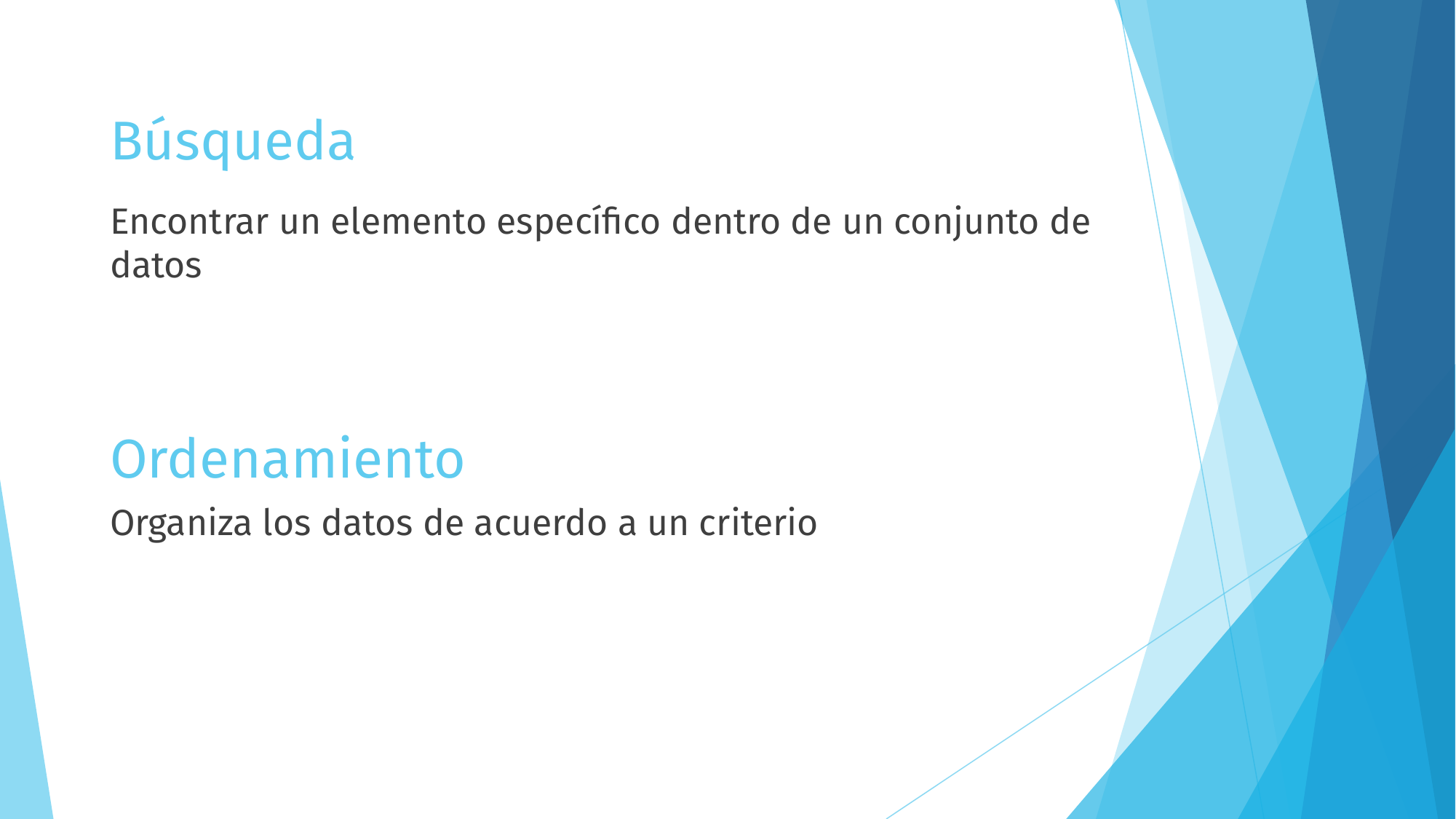

Búsqueda
Encontrar un elemento específico dentro de un conjunto de datos
# Ordenamiento
Organiza los datos de acuerdo a un criterio